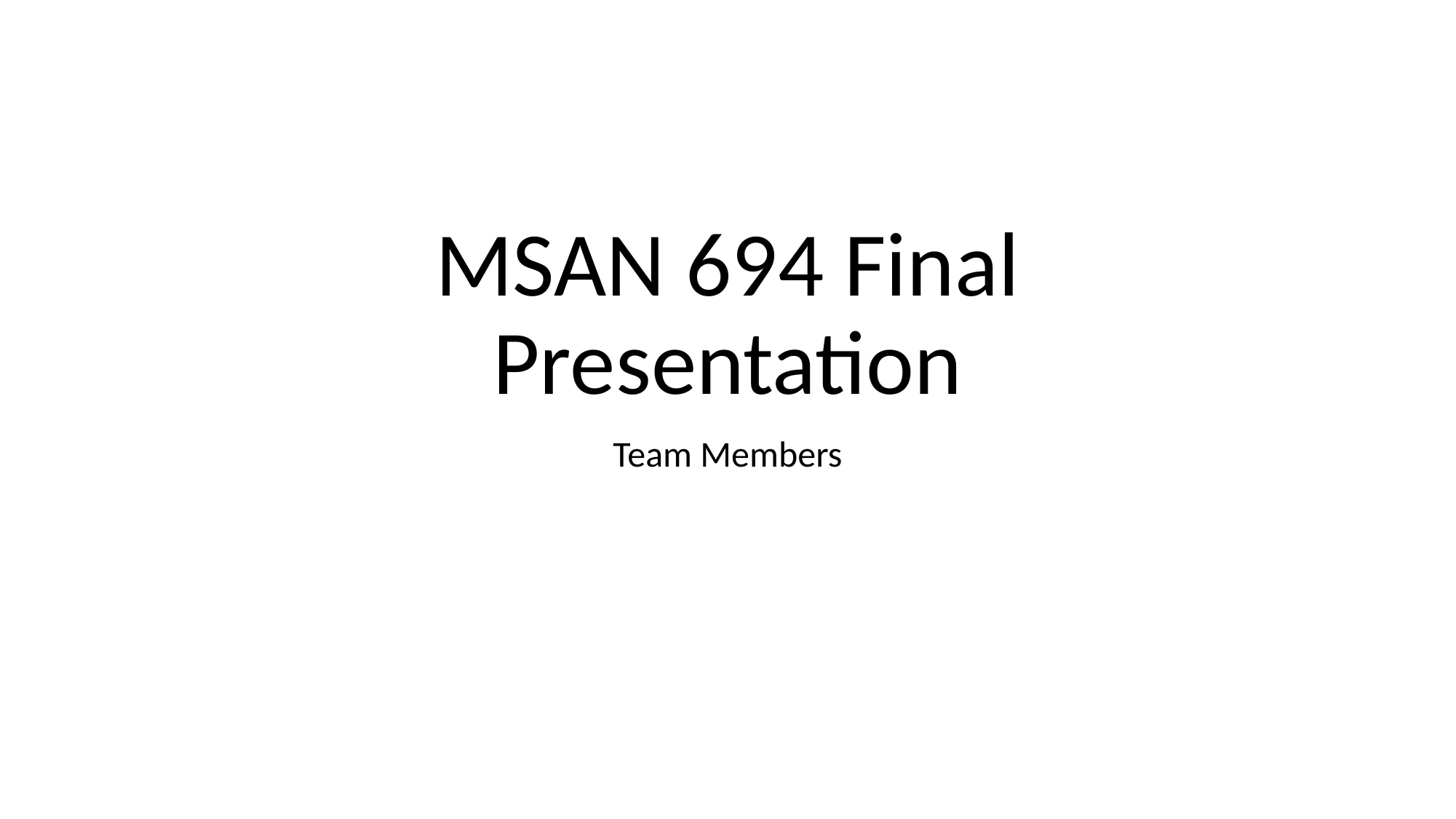

# MSAN 694 Final Presentation
Team Members